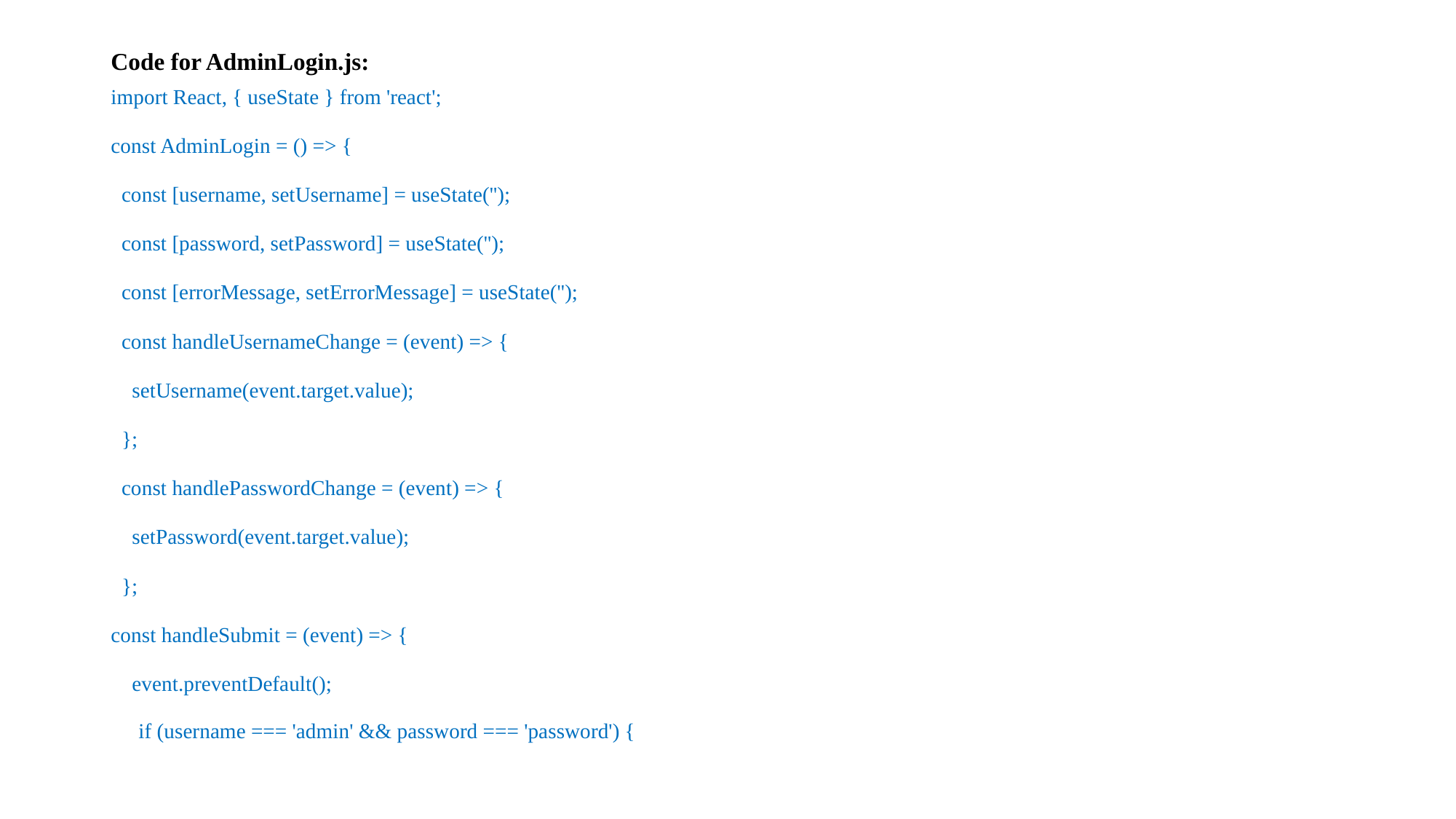

# Code for AdminLogin.js:
import React, { useState } from 'react';
const AdminLogin = () => {
  const [username, setUsername] = useState('');
  const [password, setPassword] = useState('');
  const [errorMessage, setErrorMessage] = useState('');
  const handleUsernameChange = (event) => {
    setUsername(event.target.value);
  };
  const handlePasswordChange = (event) => {
    setPassword(event.target.value);
  };
const handleSubmit = (event) => {
    event.preventDefault();
    if (username === 'admin' && password === 'password') {